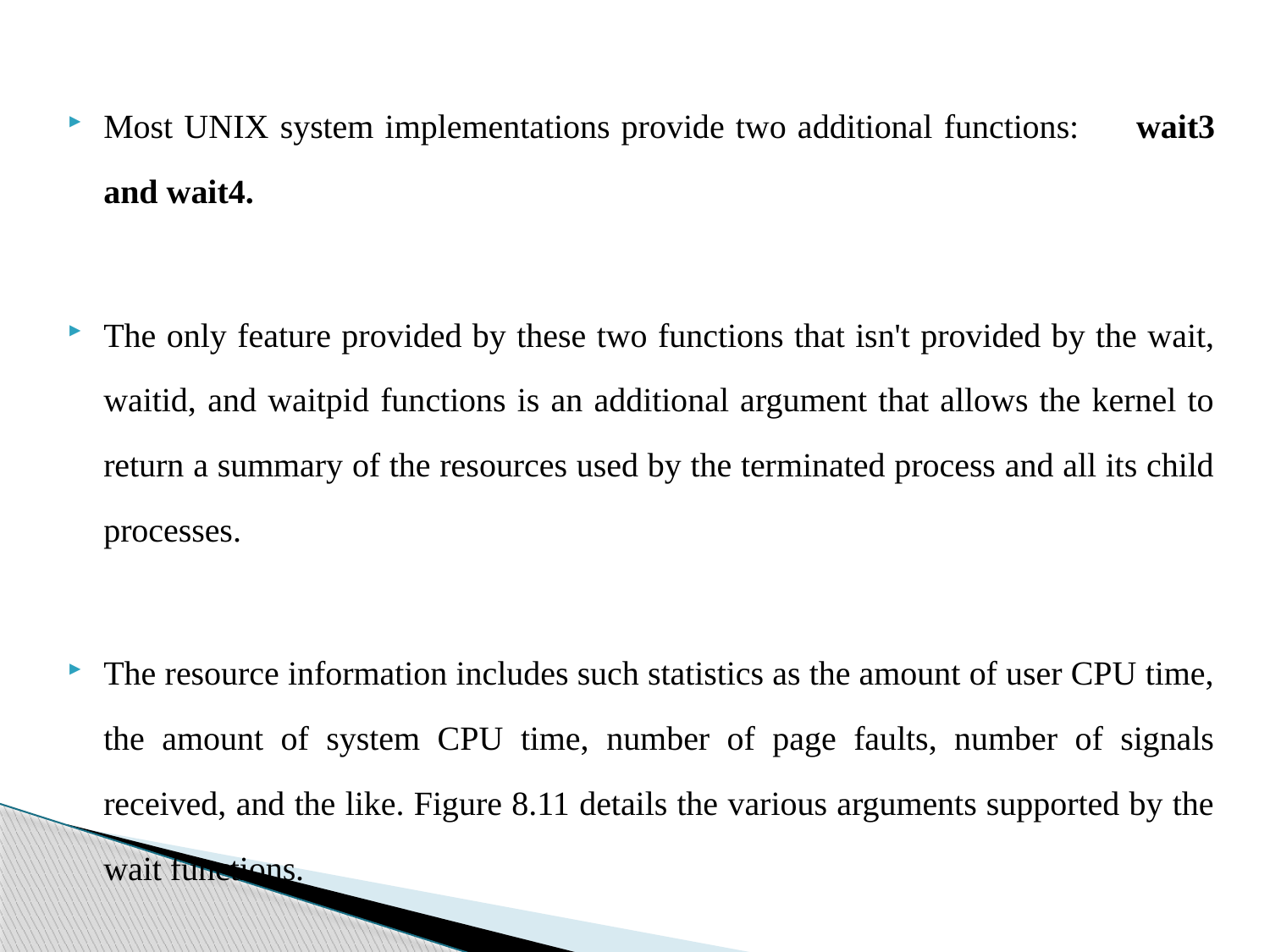

Most UNIX system implementations provide two additional functions:     wait3 and wait4.

The only feature provided by these two functions that isn't provided by the wait, waitid, and waitpid functions is an additional argument that allows the kernel to return a summary of the resources used by the terminated process and all its child processes.

The resource information includes such statistics as the amount of user CPU time, the amount of system CPU time, number of page faults, number of signals received, and the like. Figure 8.11 details the various arguments supported by the wait functions.